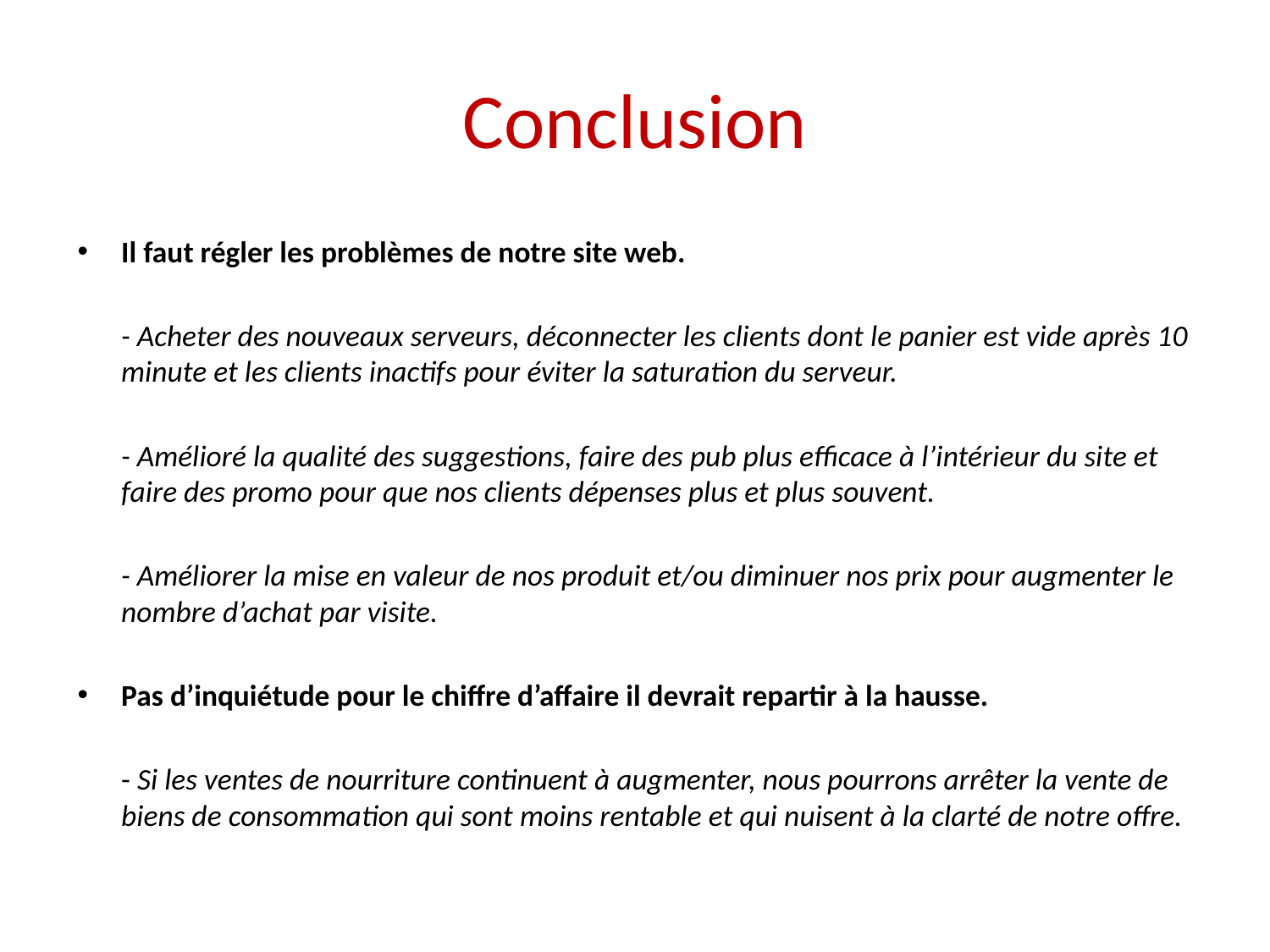

# Conclusion
Il faut régler les problèmes de notre site web.

 	- Acheter des nouveaux serveurs, déconnecter les clients dont le panier est vide après 10 minute et les clients inactifs pour éviter la saturation du serveur.

	- Amélioré la qualité des suggestions, faire des pub plus efficace à l’intérieur du site et faire des promo pour que nos clients dépenses plus et plus souvent.

	- Améliorer la mise en valeur de nos produit et/ou diminuer nos prix pour augmenter le nombre d’achat par visite.

Pas d’inquiétude pour le chiffre d’affaire il devrait repartir à la hausse.

 	- Si les ventes de nourriture continuent à augmenter, nous pourrons arrêter la vente de biens de consommation qui sont moins rentable et qui nuisent à la clarté de notre offre.